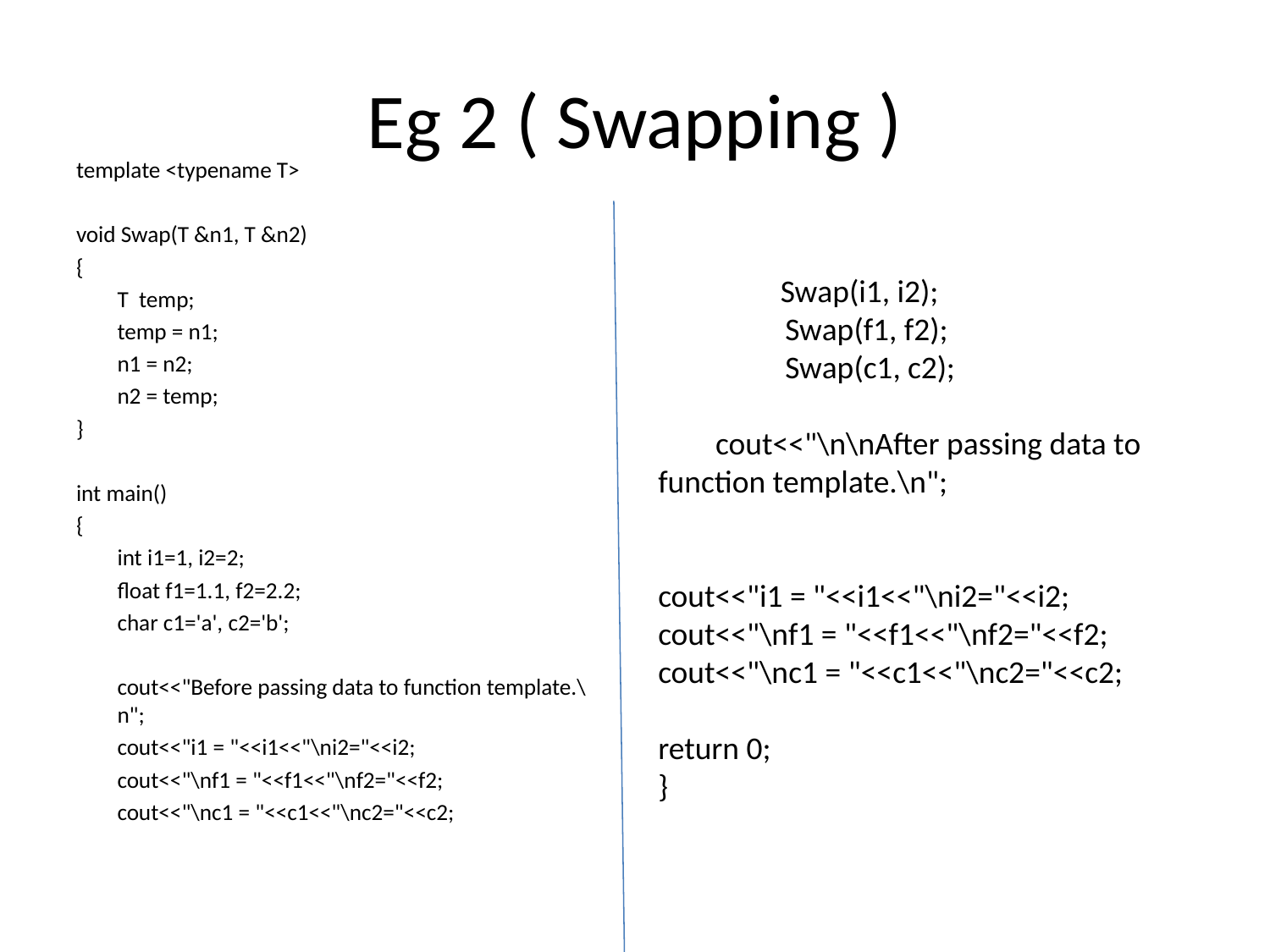

# Eg 2 ( Swapping )

template <typename T>

void Swap(T &n1, T &n2)
{
	T  temp;
	temp = n1;
	n1 = n2;
	n2 = temp;
}

int main()
{
	int i1=1, i2=2;
	float f1=1.1, f2=2.2;
	char c1='a', c2='b';

	cout<<"Before passing data to function template.\n";
	cout<<"i1 = "<<i1<<"\ni2="<<i2;
	cout<<"\nf1 = "<<f1<<"\nf2="<<f2;
	cout<<"\nc1 = "<<c1<<"\nc2="<<c2;

                 Swap(i1, i2);
	Swap(f1, f2);
	Swap(c1, c2);

        cout<<"\n\nAfter passing data to function template.\n";

cout<<"i1 = "<<i1<<"\ni2="<<i2;
cout<<"\nf1 = "<<f1<<"\nf2="<<f2;
cout<<"\nc1 = "<<c1<<"\nc2="<<c2;

return 0;
}